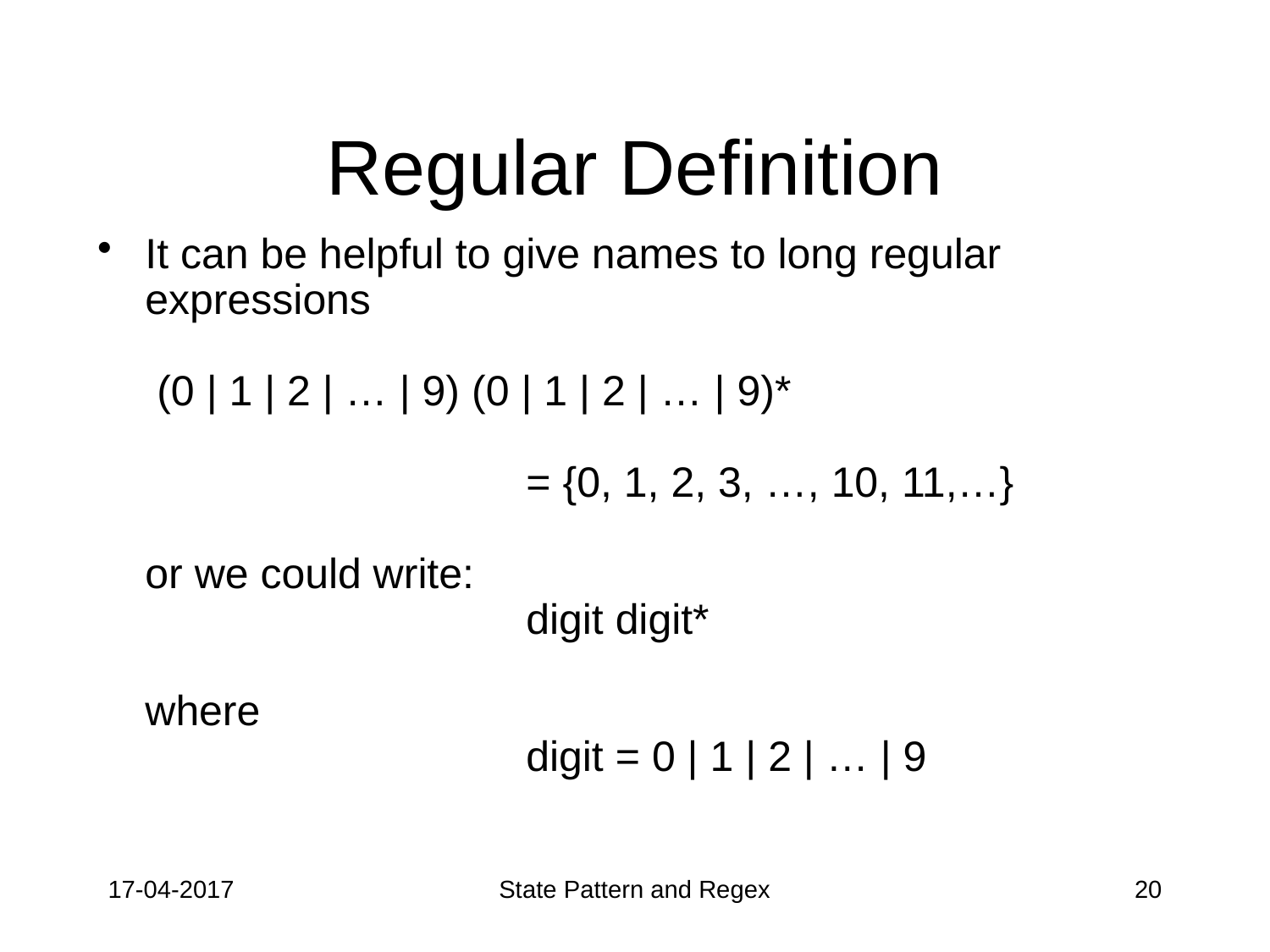

# Regular Definition
It can be helpful to give names to long regular expressions
 (0 | 1 | 2 | … | 9) (0 | 1 | 2 | … | 9)*
 			= {0, 1, 2, 3, …, 10, 11,…}
or we could write:
			digit digit*
where
			digit = 0 | 1 | 2 | … | 9
17-04-2017
State Pattern and Regex
20